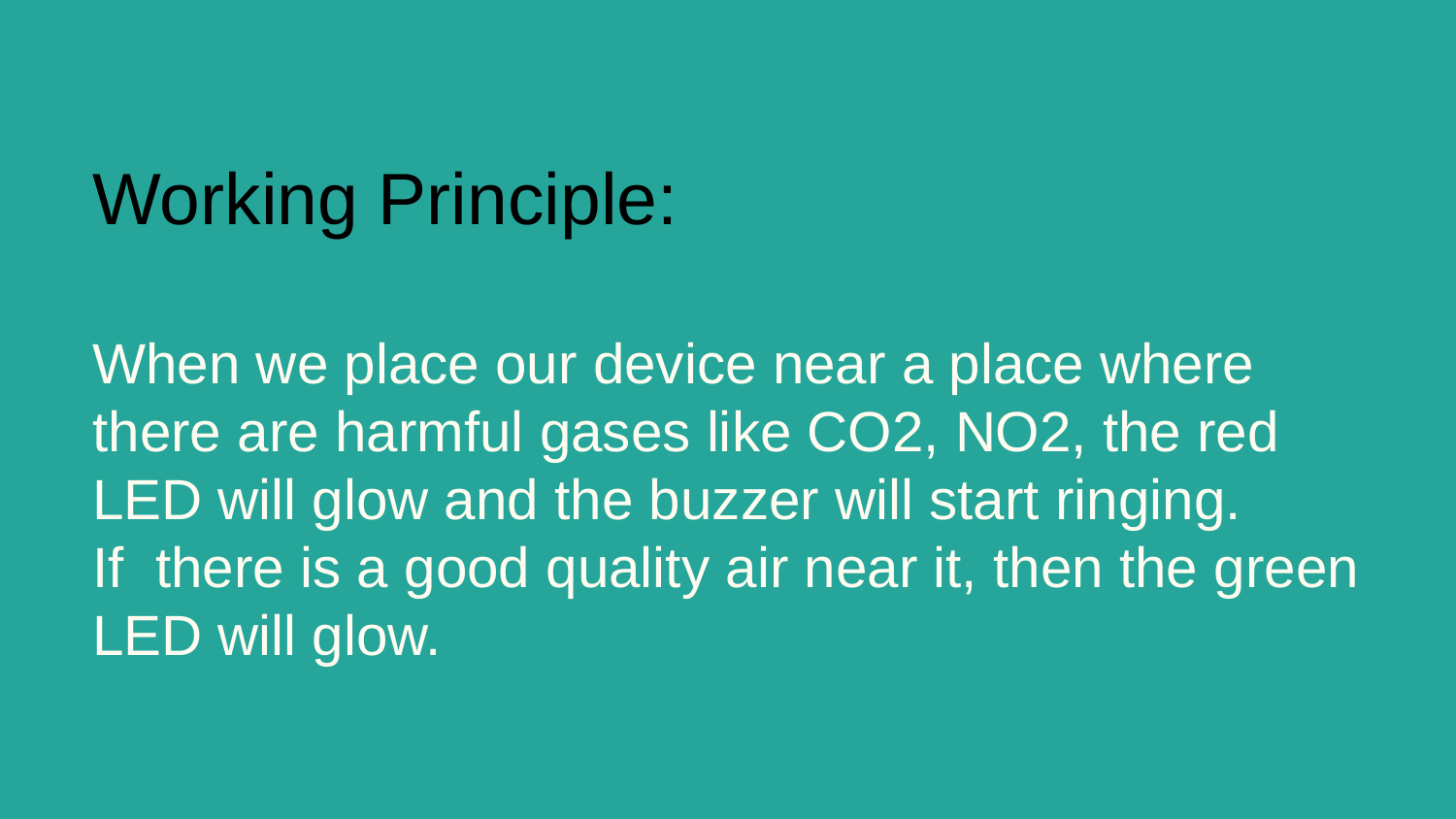

# Working Principle:

When we place our device near a place where there are harmful gases like CO2, NO2, the red LED will glow and the buzzer will start ringing.
If  there is a good quality air near it, then the green LED will glow.